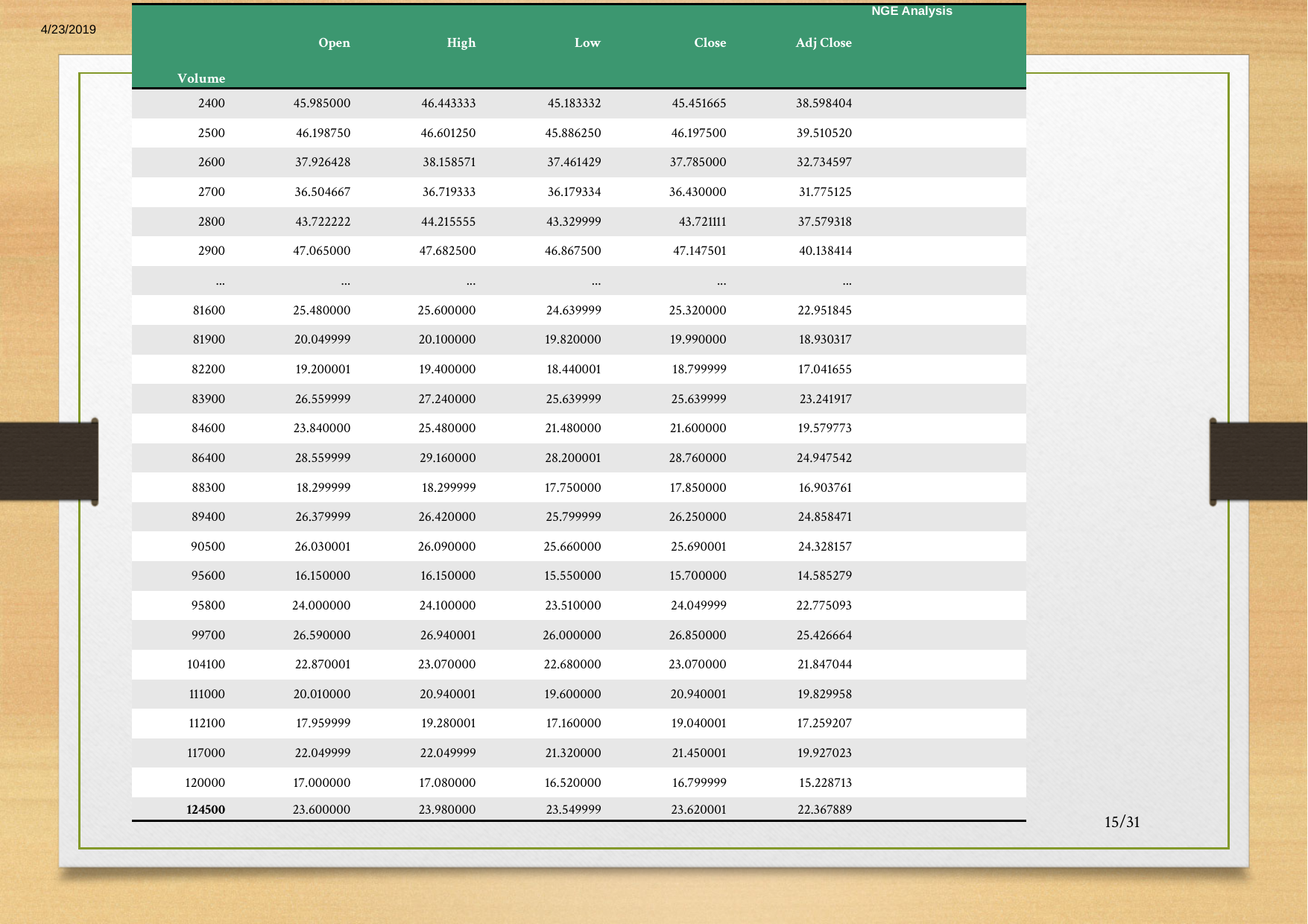

| Volume | Open | High | Low | Close | Adj Close | NGE Analysis |
| --- | --- | --- | --- | --- | --- | --- |
| 2400 | 45.985000 | 46.443333 | 45.183332 | 45.451665 | 38.598404 |  |
| 2500 | 46.198750 | 46.601250 | 45.886250 | 46.197500 | 39.510520 |  |
| 2600 | 37.926428 | 38.158571 | 37.461429 | 37.785000 | 32.734597 |  |
| 2700 | 36.504667 | 36.719333 | 36.179334 | 36.430000 | 31.775125 |  |
| 2800 | 43.722222 | 44.215555 | 43.329999 | 43.721111 | 37.579318 |  |
| 2900 | 47.065000 | 47.682500 | 46.867500 | 47.147501 | 40.138414 |  |
| ... | ... | ... | ... | ... | ... |  |
| 81600 | 25.480000 | 25.600000 | 24.639999 | 25.320000 | 22.951845 |  |
| 81900 | 20.049999 | 20.100000 | 19.820000 | 19.990000 | 18.930317 |  |
| 82200 | 19.200001 | 19.400000 | 18.440001 | 18.799999 | 17.041655 |  |
| 83900 | 26.559999 | 27.240000 | 25.639999 | 25.639999 | 23.241917 |  |
| 84600 | 23.840000 | 25.480000 | 21.480000 | 21.600000 | 19.579773 |  |
| 86400 | 28.559999 | 29.160000 | 28.200001 | 28.760000 | 24.947542 |  |
| 88300 | 18.299999 | 18.299999 | 17.750000 | 17.850000 | 16.903761 |  |
| 89400 | 26.379999 | 26.420000 | 25.799999 | 26.250000 | 24.858471 |  |
| 90500 | 26.030001 | 26.090000 | 25.660000 | 25.690001 | 24.328157 |  |
| 95600 | 16.150000 | 16.150000 | 15.550000 | 15.700000 | 14.585279 |  |
| 95800 | 24.000000 | 24.100000 | 23.510000 | 24.049999 | 22.775093 |  |
| 99700 | 26.590000 | 26.940001 | 26.000000 | 26.850000 | 25.426664 |  |
| 104100 | 22.870001 | 23.070000 | 22.680000 | 23.070000 | 21.847044 |  |
| 111000 | 20.010000 | 20.940001 | 19.600000 | 20.940001 | 19.829958 |  |
| 112100 | 17.959999 | 19.280001 | 17.160000 | 19.040001 | 17.259207 |  |
| 117000 | 22.049999 | 22.049999 | 21.320000 | 21.450001 | 19.927023 |  |
| 120000 | 17.000000 | 17.080000 | 16.520000 | 16.799999 | 15.228713 |  |
| 124500 | 23.600000 | 23.980000 | 23.549999 | 23.620001 | 22.367889 |  |
4/23/2019
15/31